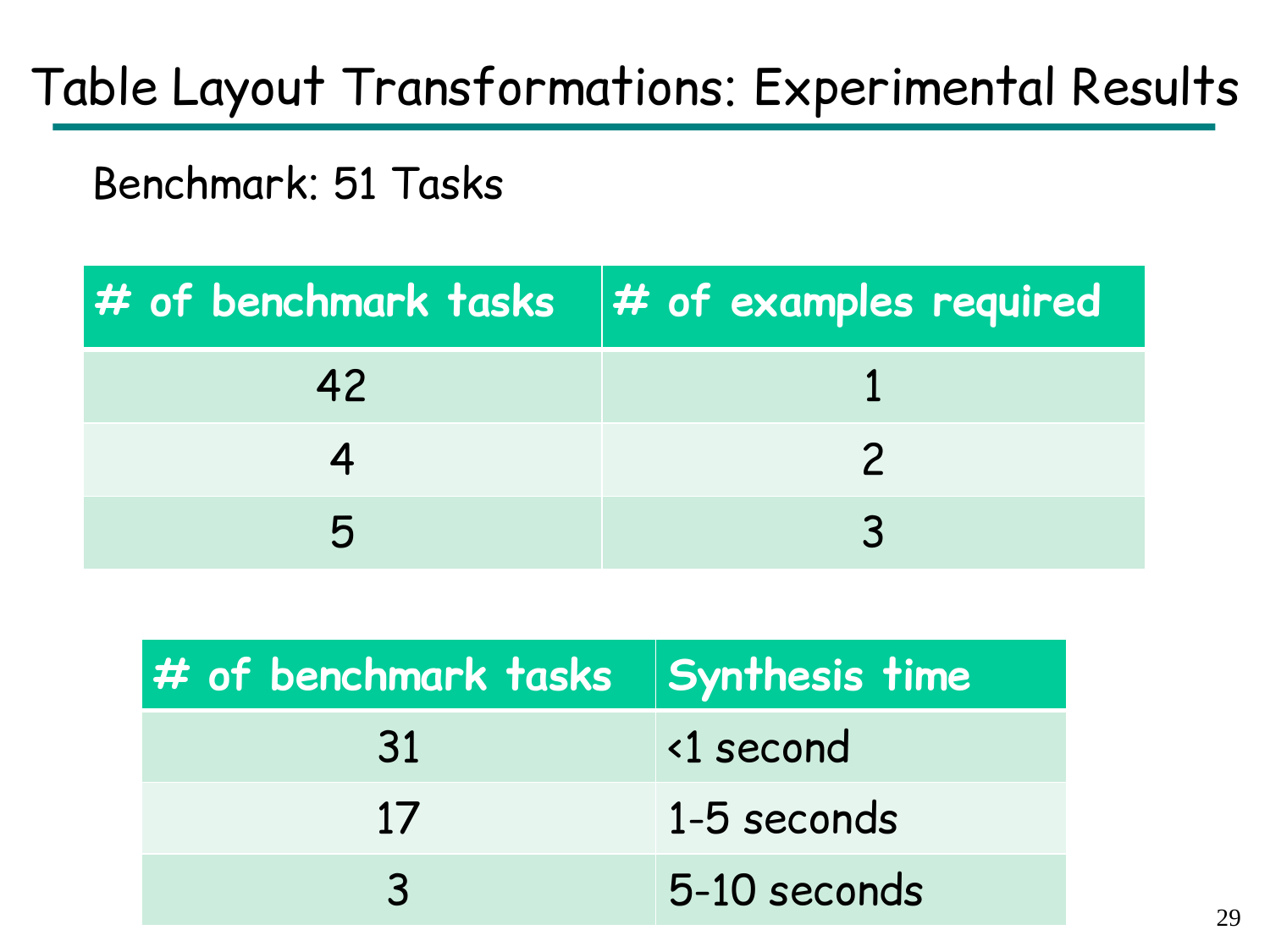

# Table Layout Transformations: Experimental Results
Benchmark: 51 Tasks
| # of benchmark tasks | # of examples required |
| --- | --- |
| 42 | 1 |
| 4 | 2 |
| 5 | 3 |
| # of benchmark tasks | Synthesis time |
| --- | --- |
| 31 | <1 second |
| 17 | 1-5 seconds |
| 3 | 5-10 seconds |
29